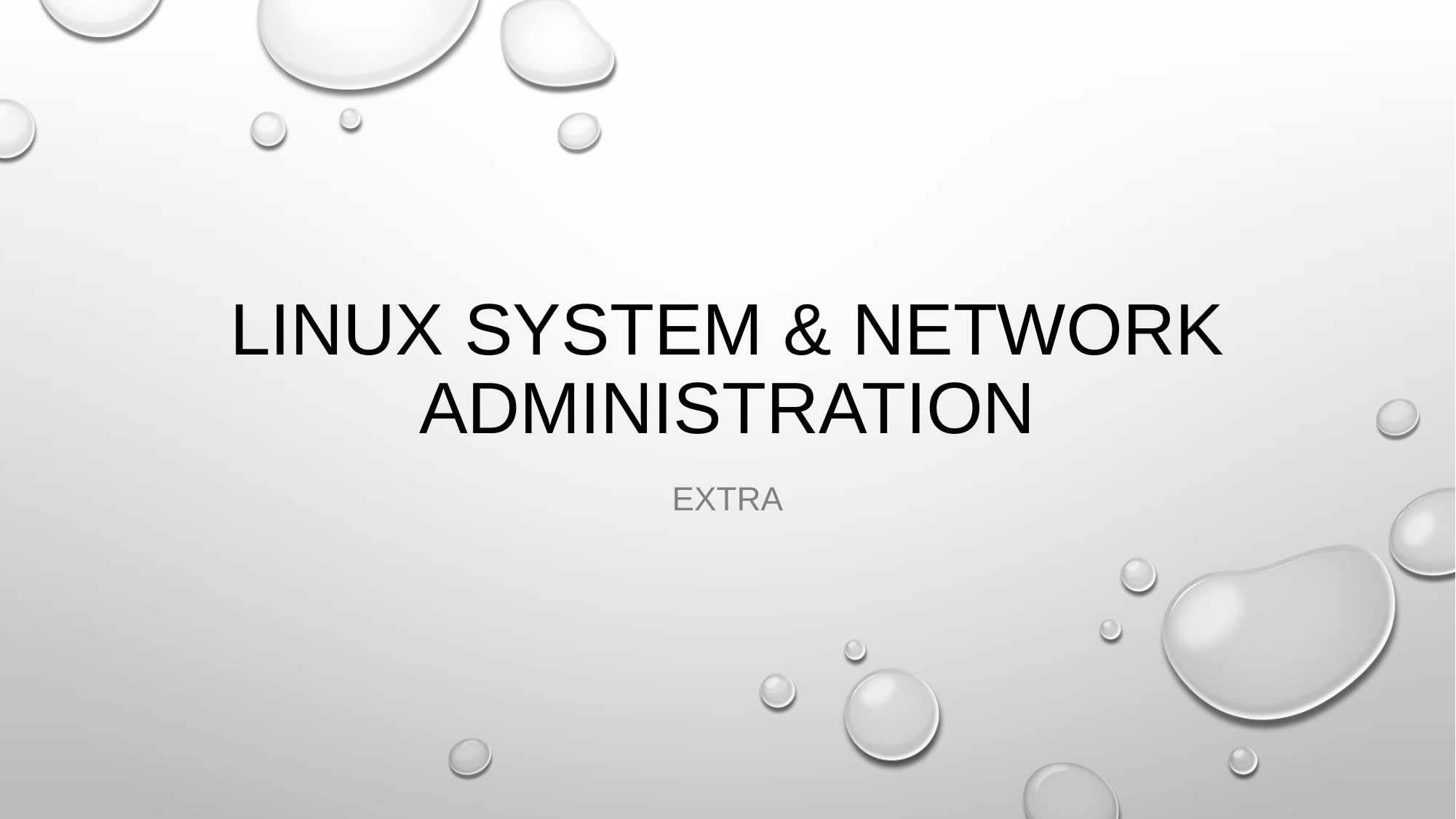

# Linux System & Network Administration
extra